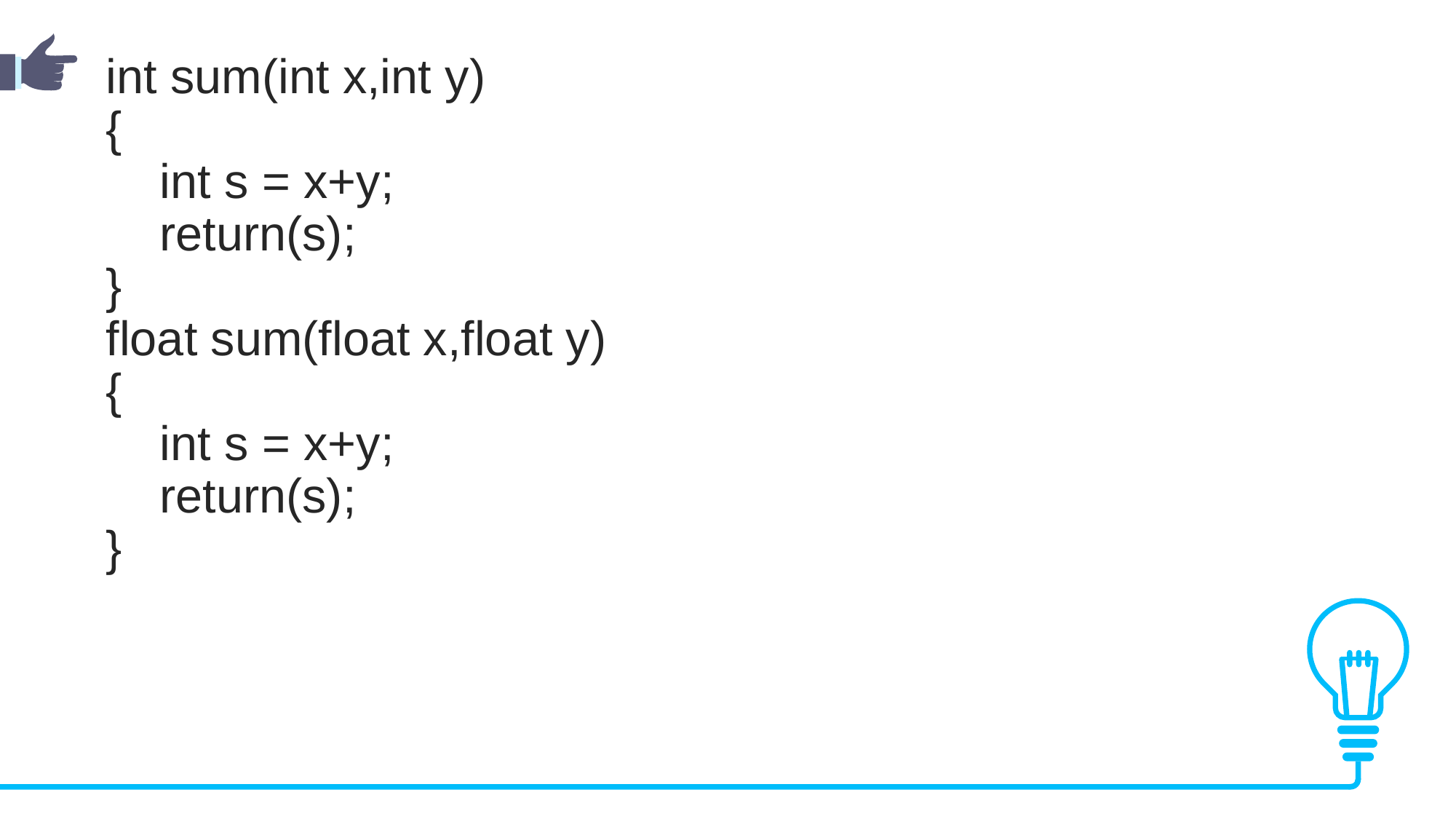

int sum(int x,int y)
{
    int s = x+y;
    return(s);
}
float sum(float x,float y)
{
    int s = x+y;
    return(s);
}